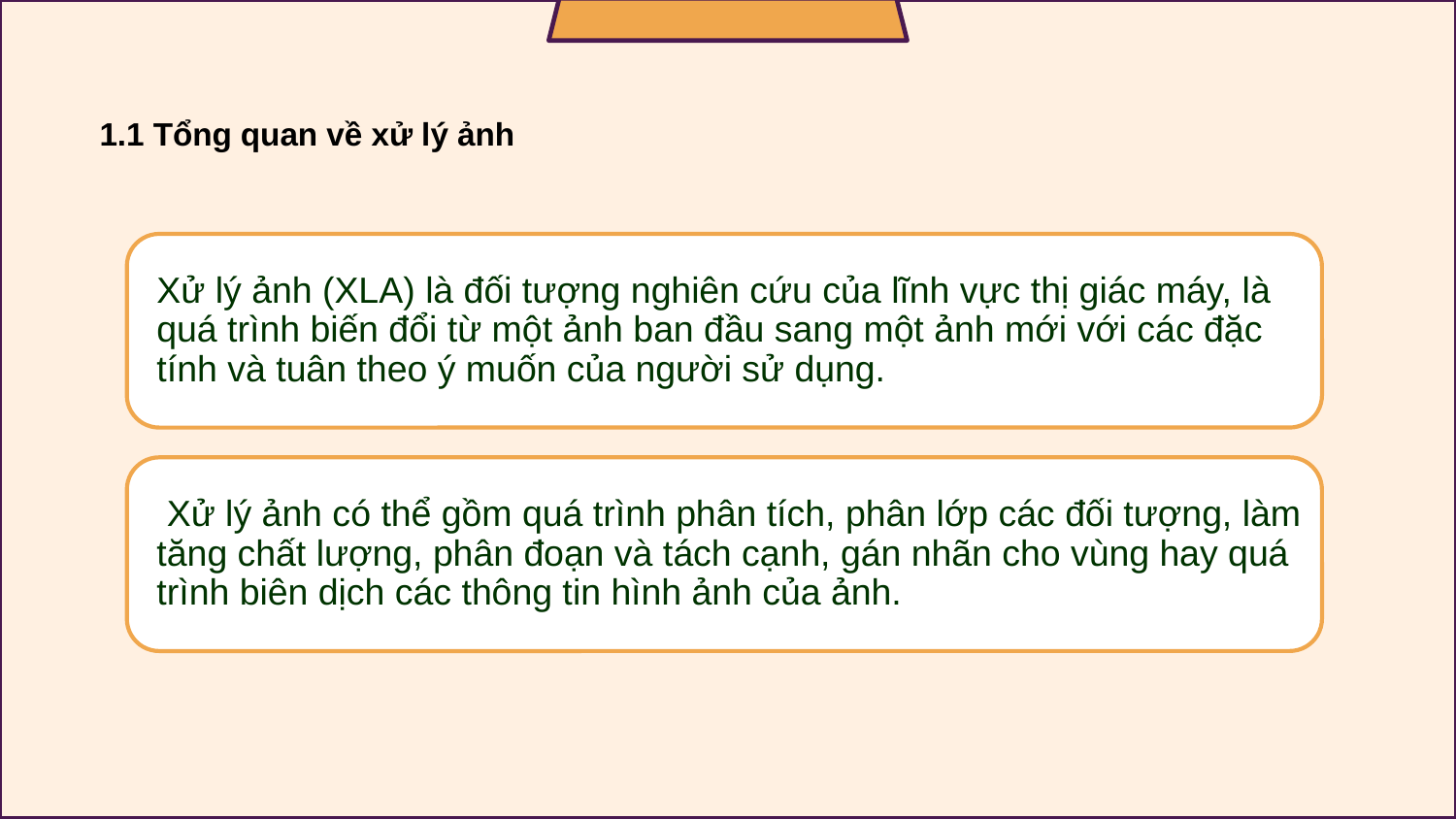

# 1.1 Tổng quan về xử lý ảnh
Xử lý ảnh (XLA) là đối tượng nghiên cứu của lĩnh vực thị giác máy, là quá trình biến đổi từ một ảnh ban đầu sang một ảnh mới với các đặc tính và tuân theo ý muốn của người sử dụng.
 Xử lý ảnh có thể gồm quá trình phân tích, phân lớp các đối tượng, làm tăng chất lượng, phân đoạn và tách cạnh, gán nhãn cho vùng hay quá trình biên dịch các thông tin hình ảnh của ảnh.